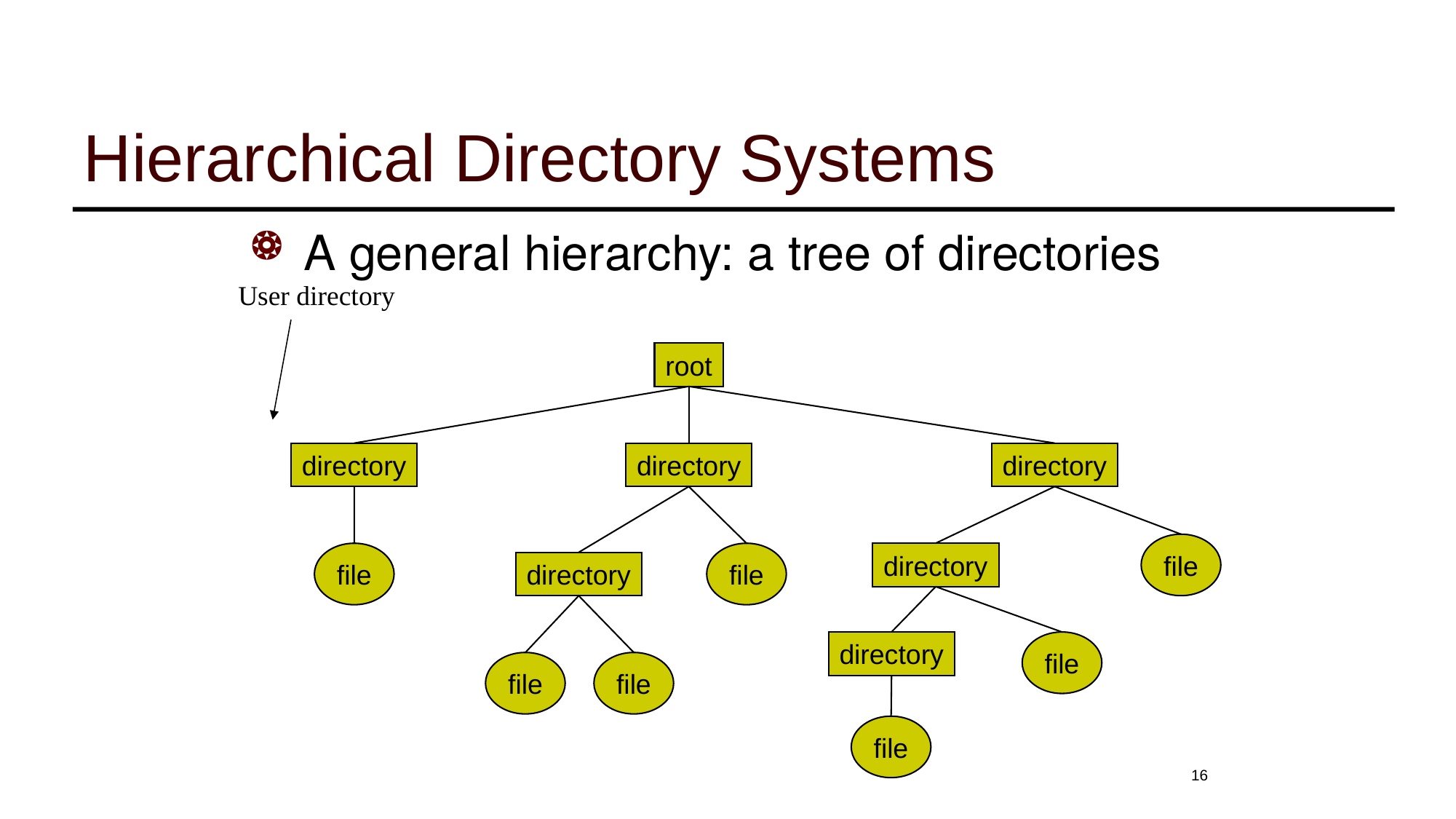

# Hierarchical Directory Systems
A general hierarchy: a tree of directories
User directory

root
directory
directory
directory
file
directory
file
file
directory
directory
file
file
file
file
16